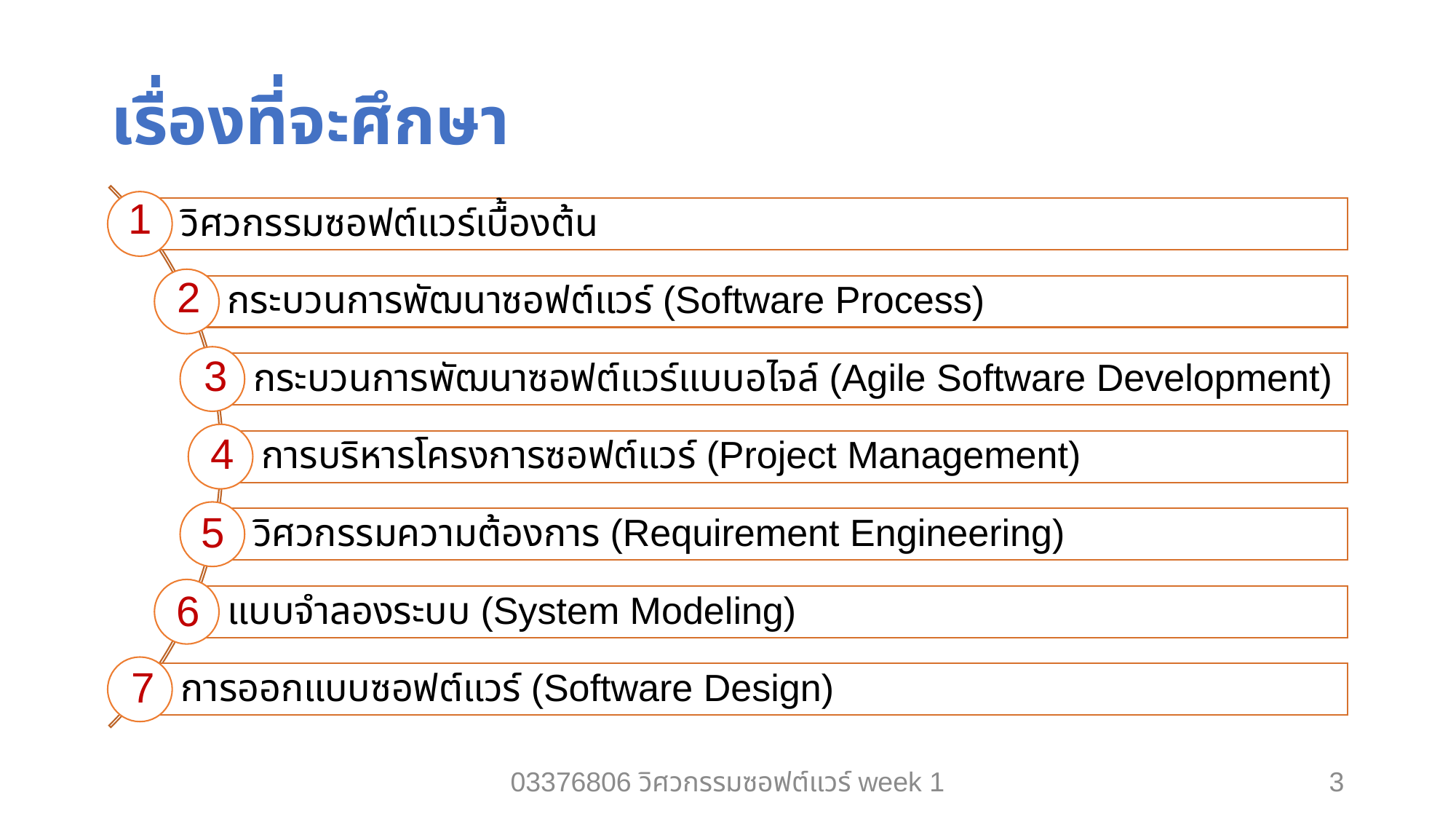

# เรื่องที่จะศึกษา
วิศวกรรมซอฟต์แวร์เบื้องต้น
กระบวนการพัฒนาซอฟต์แวร์ (Software Process)
กระบวนการพัฒนาซอฟต์แวร์แบบอไจล์ (Agile Software Development)
การบริหารโครงการซอฟต์แวร์ (Project Management)
วิศวกรรมความต้องการ (Requirement Engineering)
แบบจำลองระบบ (System Modeling)
การออกแบบซอฟต์แวร์ (Software Design)
1
2
3
4
5
6
7
03376806 วิศวกรรมซอฟต์แวร์ week 1
3